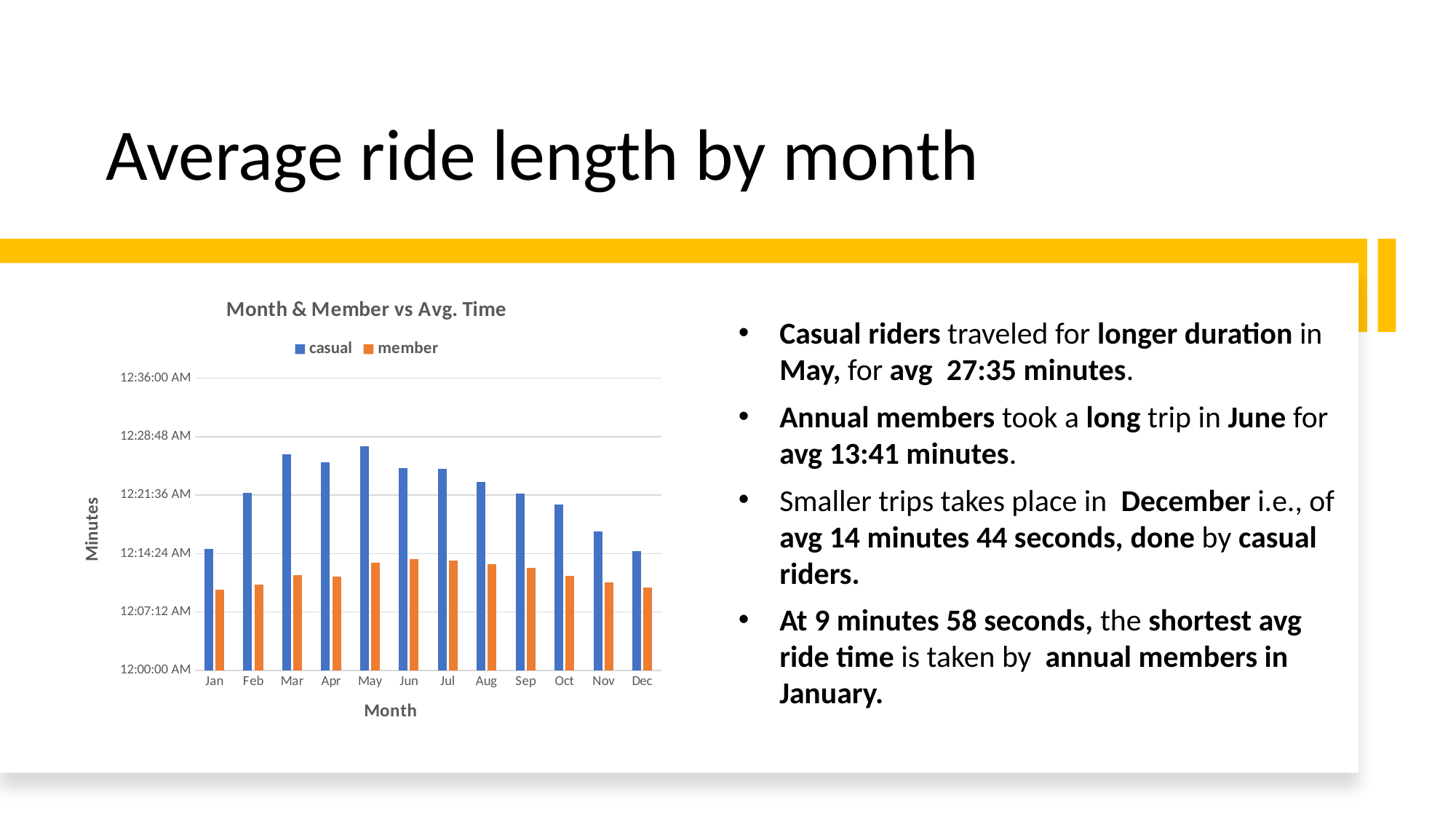

# Average ride length by month

### Chart: Month & Member vs Avg. Time

| Category | casual | member |
|---|---|---|
| Jan | 0.010405168709568329 | 0.006920649282616477 |
| Feb | 0.01520536642570576 | 0.007366324197400791 |
| Mar | 0.018484141500375927 | 0.008177833538645199 |
| Apr | 0.017811690461185966 | 0.008029058481032005 |
| May | 0.019151591040112322 | 0.009227274912895397 |
| Jun | 0.017321145536589914 | 0.009504939487785882 |
| Jul | 0.01726977328225442 | 0.009370177923695556 |
| Aug | 0.016148974591057862 | 0.009086678334237111 |
| Sep | 0.015110133114217853 | 0.008766666261495642 |
| Oct | 0.014183570510015873 | 0.00807808878259944 |
| Nov | 0.011904999963489813 | 0.007543555019760265 |
| Dec | 0.010232856913854725 | 0.007075594371022072 |
Casual riders traveled for longer duration in May, for avg  27:35 minutes.
Annual members took a long trip in June for avg 13:41 minutes.
Smaller trips takes place in  December i.e., of avg 14 minutes 44 seconds, done by casual riders.
At 9 minutes 58 seconds, the shortest avg ride time is taken by  annual members in January.